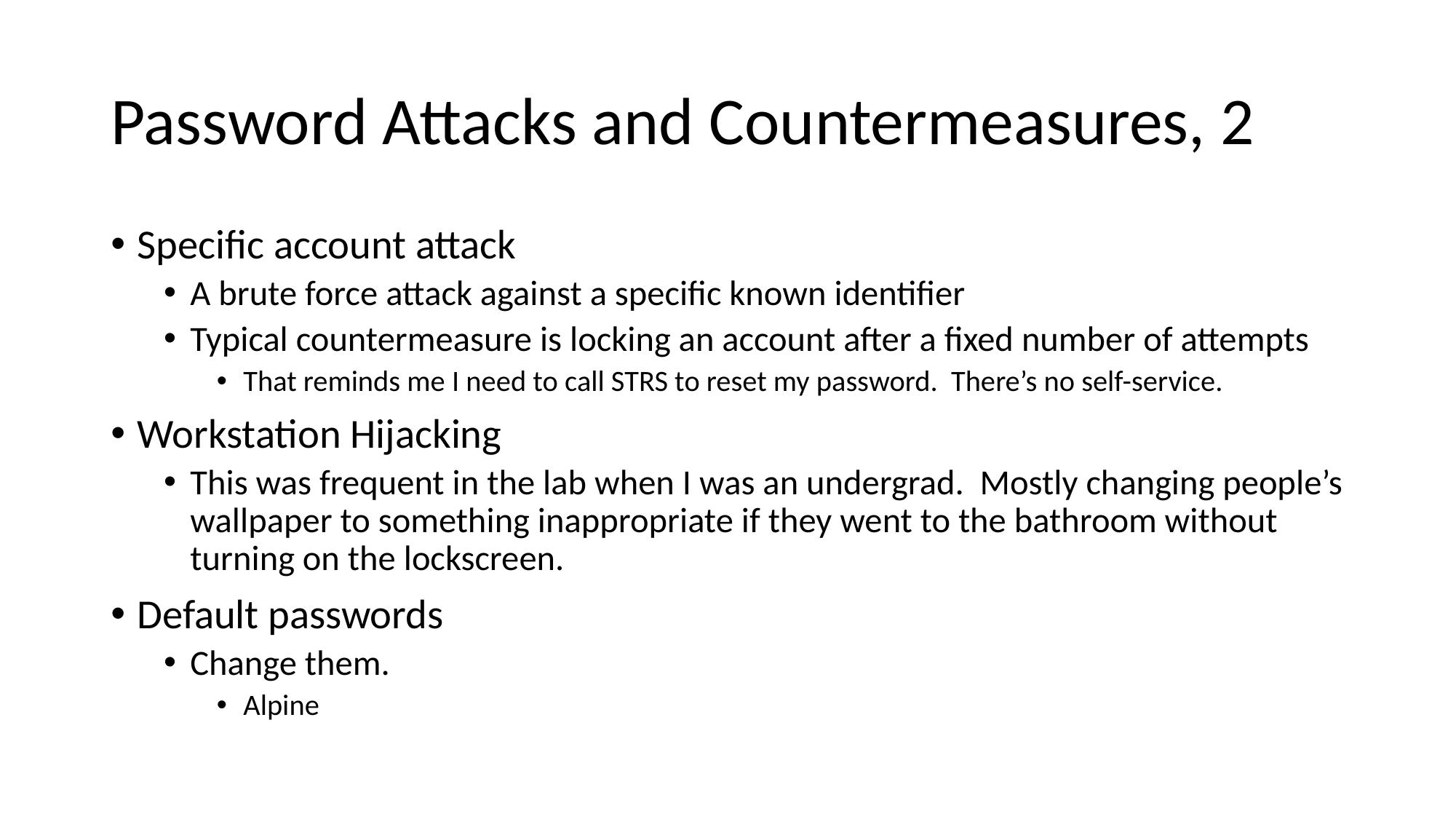

# Password Attacks and Countermeasures, 2
Specific account attack
A brute force attack against a specific known identifier
Typical countermeasure is locking an account after a fixed number of attempts
That reminds me I need to call STRS to reset my password.  There’s no self-service.
Workstation Hijacking
This was frequent in the lab when I was an undergrad.  Mostly changing people’s wallpaper to something inappropriate if they went to the bathroom without turning on the lockscreen.
Default passwords
Change them.
Alpine